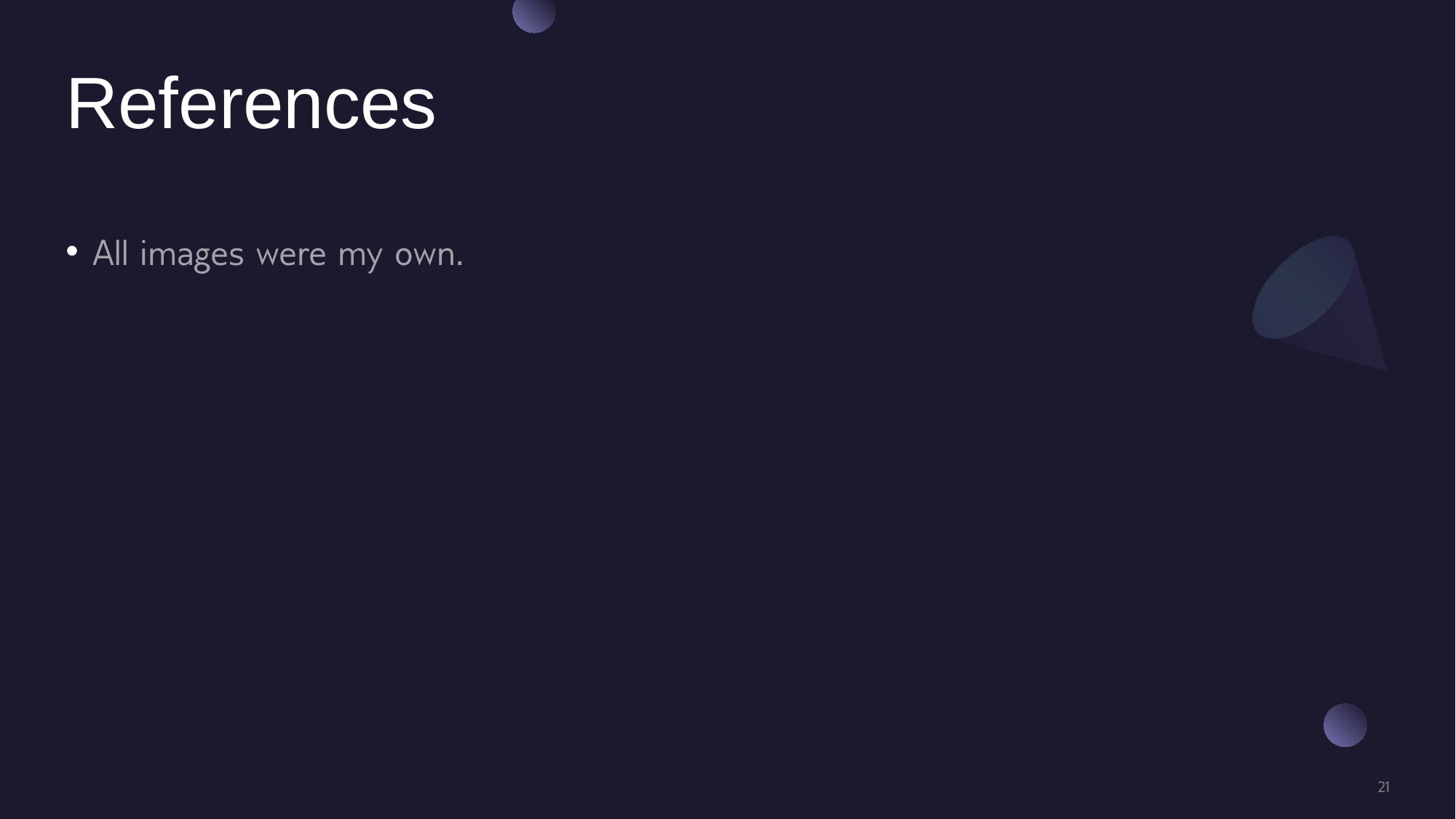

# References

All images were my own.

21